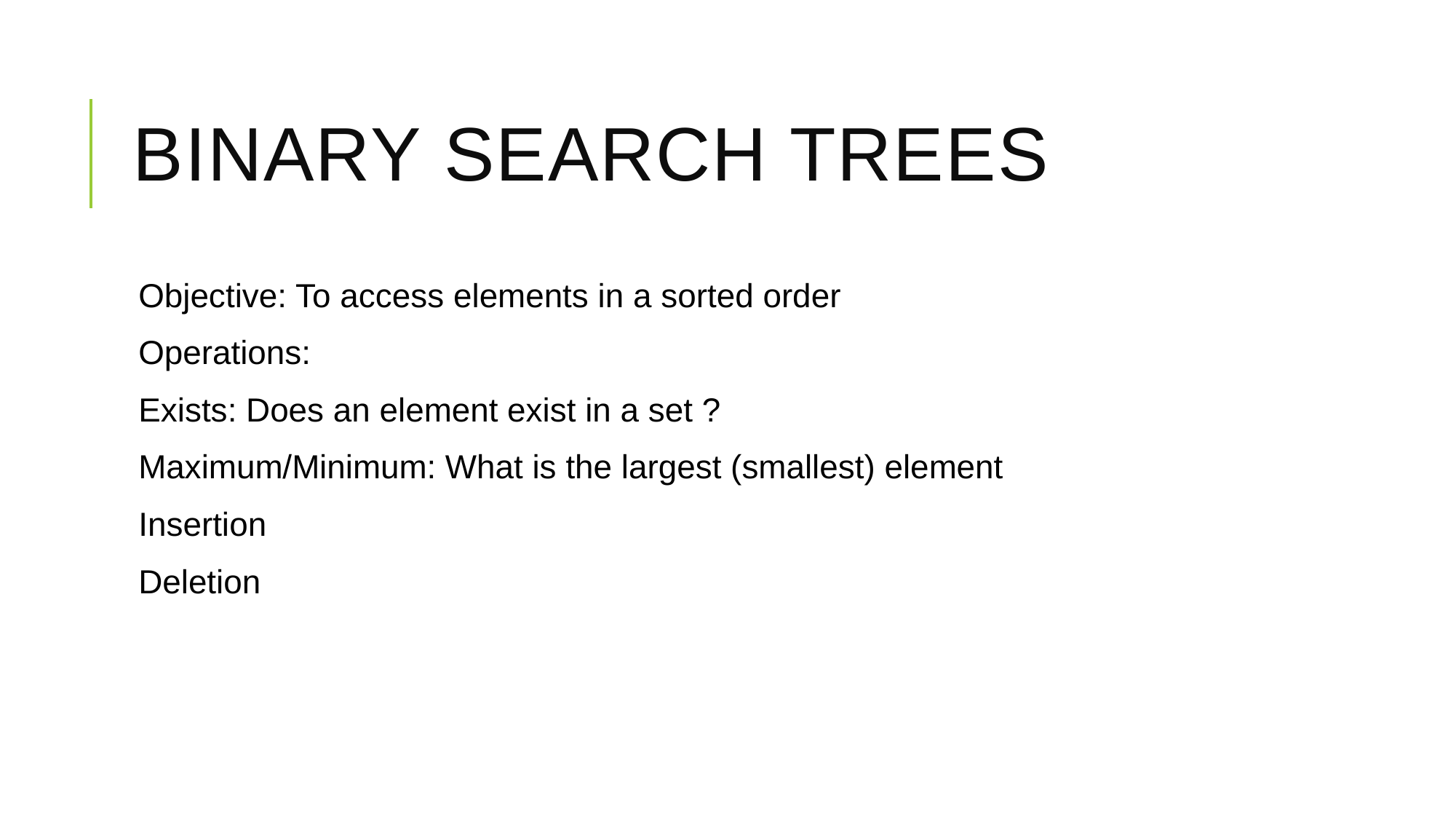

# Binary Search Trees
Objective: To access elements in a sorted order
Operations:
Exists: Does an element exist in a set ?
Maximum/Minimum: What is the largest (smallest) element
Insertion
Deletion